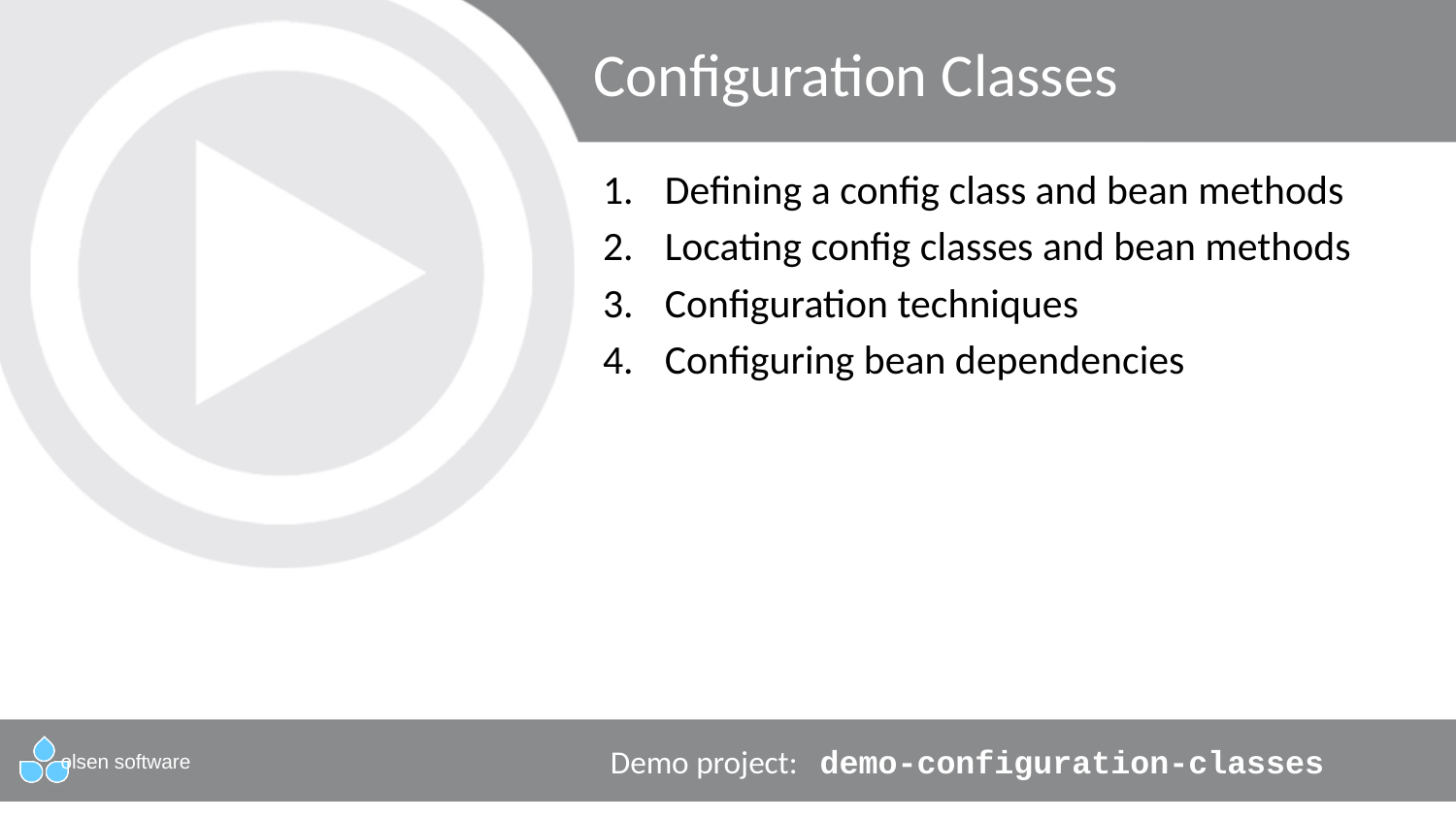

# Configuration Classes
Defining a config class and bean methods
Locating config classes and bean methods
Configuration techniques
Configuring bean dependencies
Demo project:   demo-configuration-classes